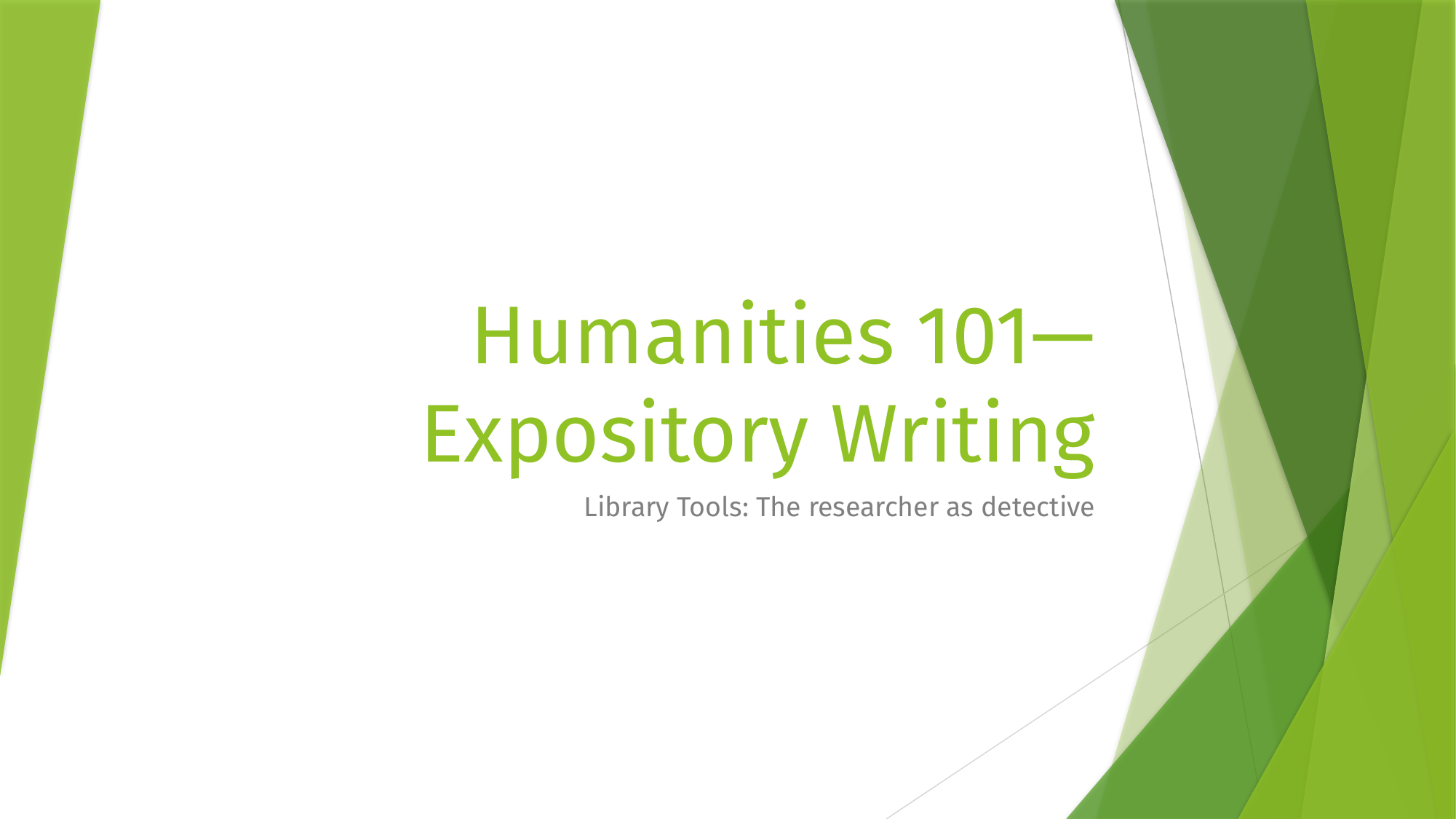

# Humanities 101—Expository Writing
Library Tools: The researcher as detective